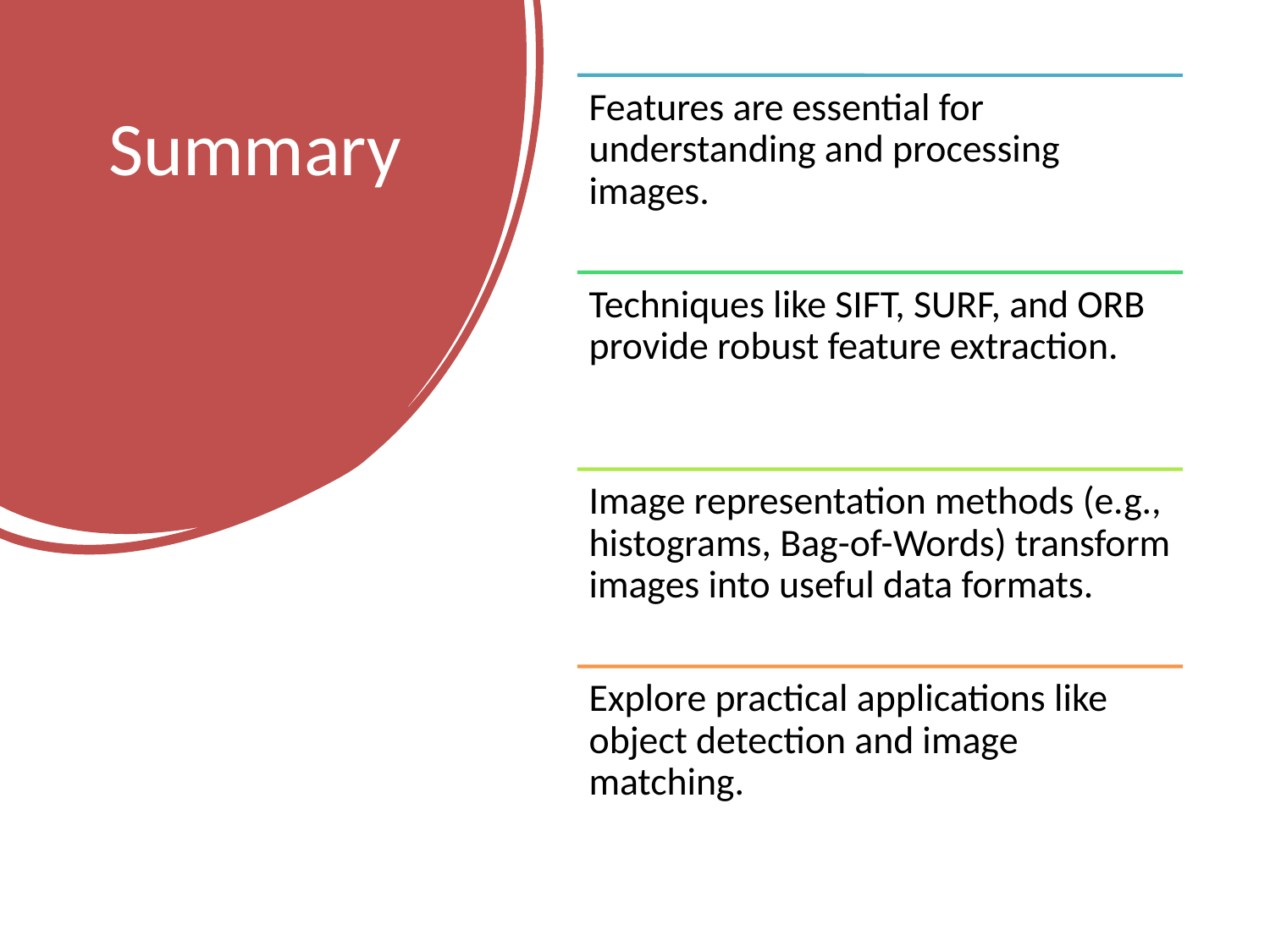

Features are essential for understanding and processing images.
Techniques like SIFT, SURF, and ORB provide robust feature extraction.
Image representation methods (e.g., histograms, Bag-of-Words) transform images into useful data formats.
Explore practical applications like object detection and image matching.
# Summary